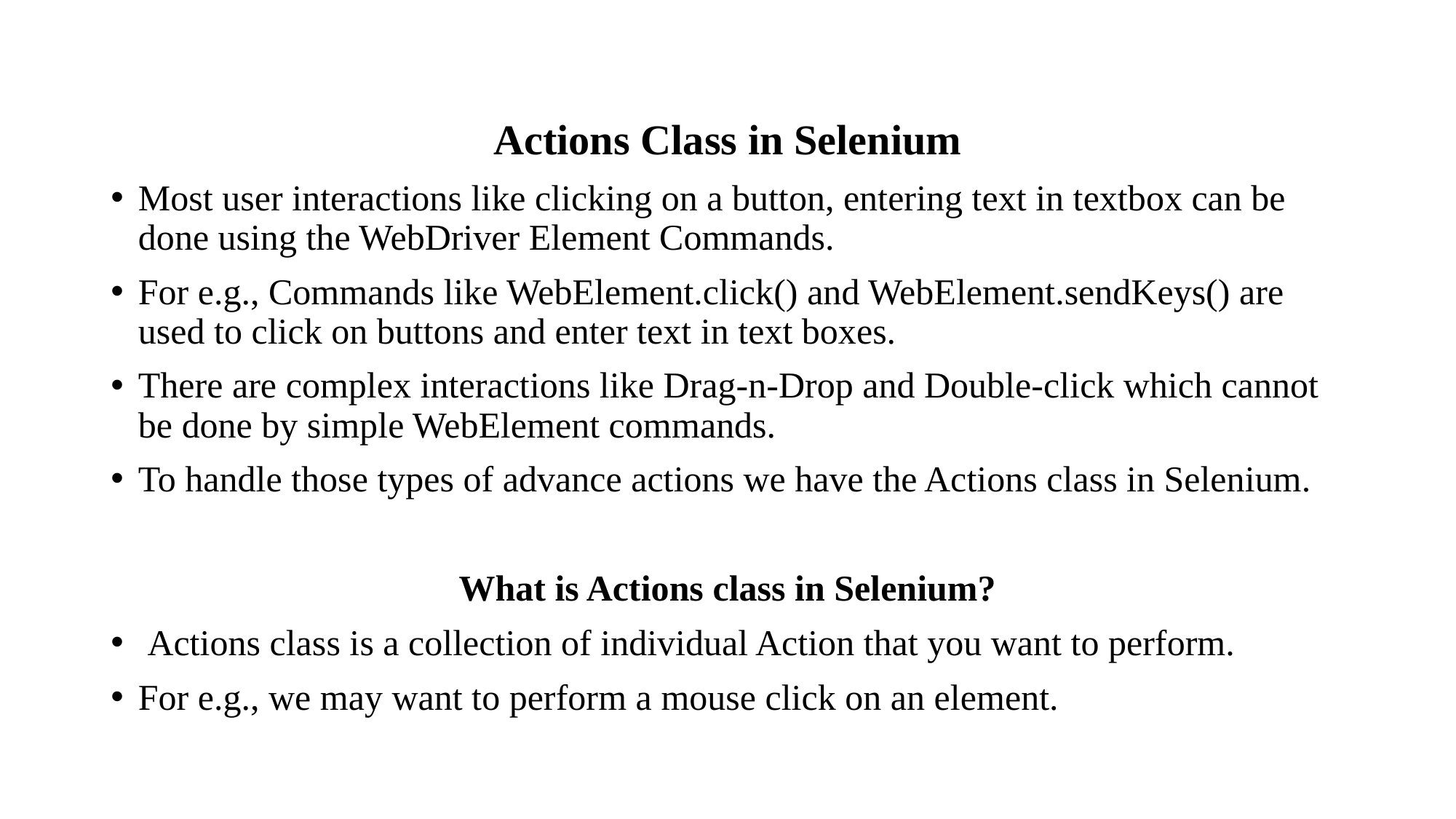

Actions Class in Selenium
Most user interactions like clicking on a button, entering text in textbox can be done using the WebDriver Element Commands.
For e.g., Commands like WebElement.click() and WebElement.sendKeys() are used to click on buttons and enter text in text boxes.
There are complex interactions like Drag-n-Drop and Double-click which cannot be done by simple WebElement commands.
To handle those types of advance actions we have the Actions class in Selenium.

What is Actions class in Selenium?
 Actions class is a collection of individual Action that you want to perform.
For e.g., we may want to perform a mouse click on an element.